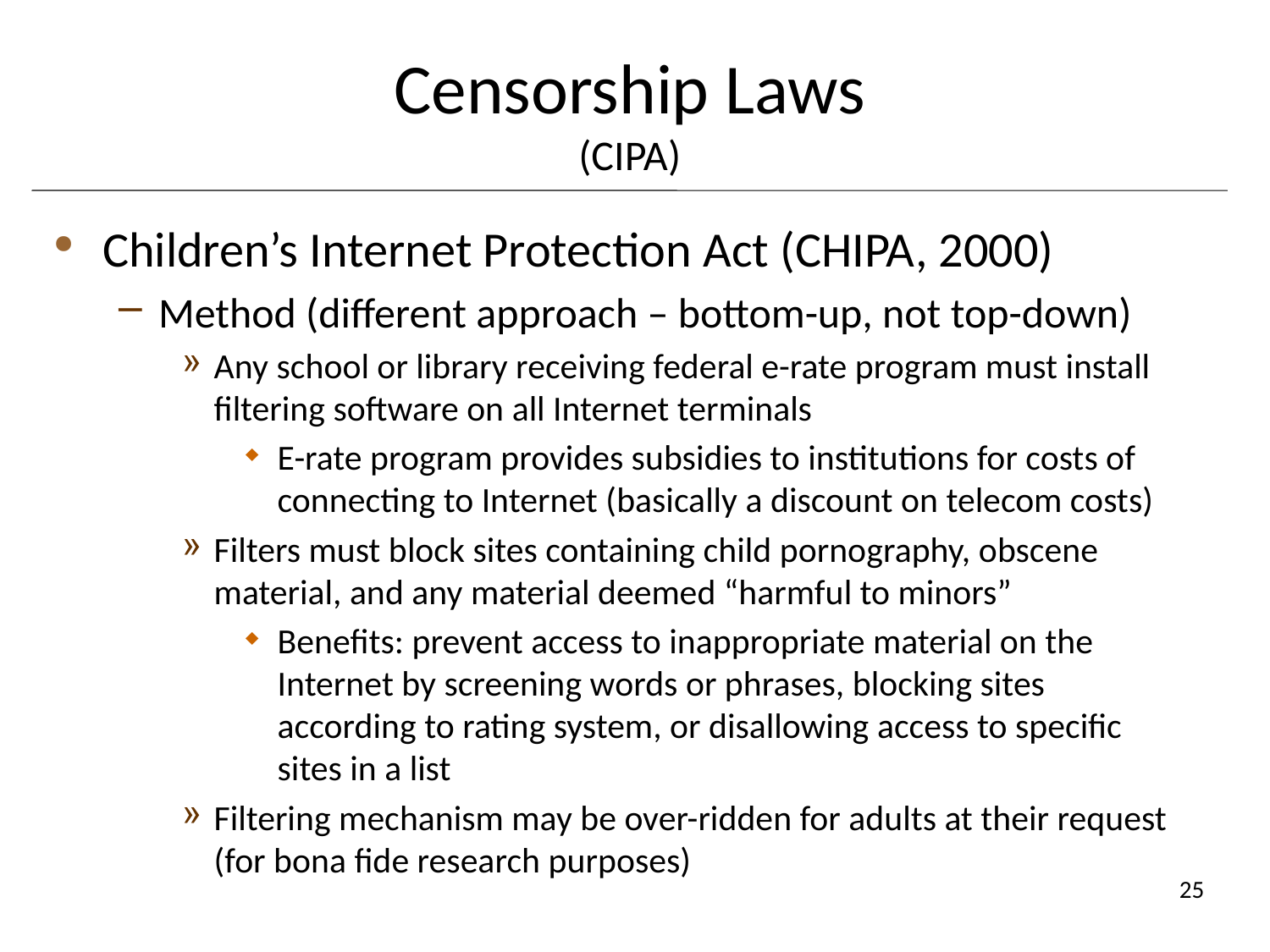

# Censorship Laws (CIPA)
Children’s Internet Protection Act (CHIPA, 2000)
Method (different approach – bottom-up, not top-down)
Any school or library receiving federal e-rate program must install filtering software on all Internet terminals
E-rate program provides subsidies to institutions for costs of connecting to Internet (basically a discount on telecom costs)
Filters must block sites containing child pornography, obscene material, and any material deemed “harmful to minors”
Benefits: prevent access to inappropriate material on the Internet by screening words or phrases, blocking sites according to rating system, or disallowing access to specific sites in a list
Filtering mechanism may be over-ridden for adults at their request (for bona fide research purposes)
25